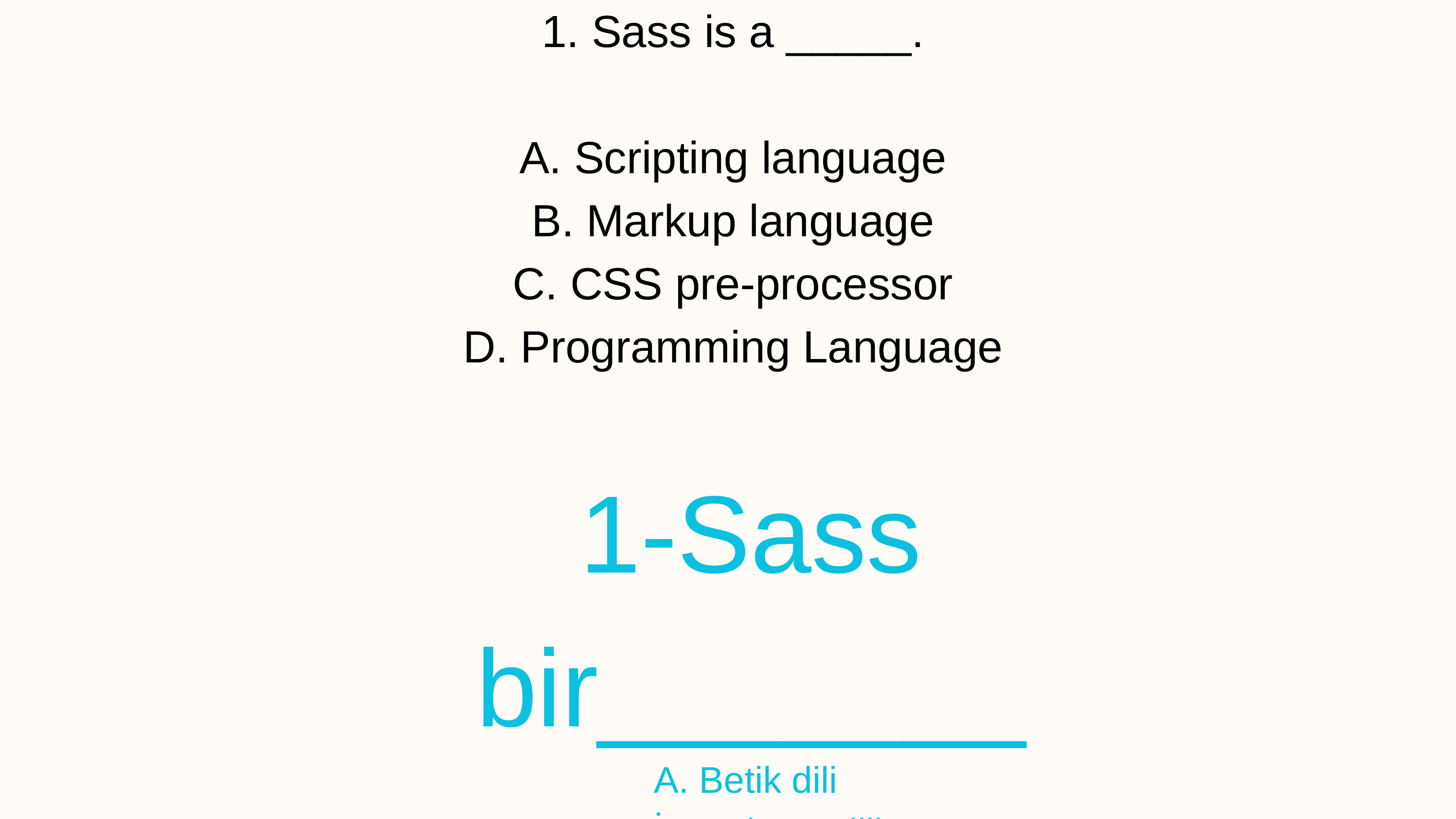

1. Sass is a _____.

A. Scripting language
B. Markup language
C. CSS pre-processor
D. Programming Language
1-Sass bir_______
A. Betik dili
B. İşaretleme dili
C. CSS ön işlemcisi
D. Programlama Dili